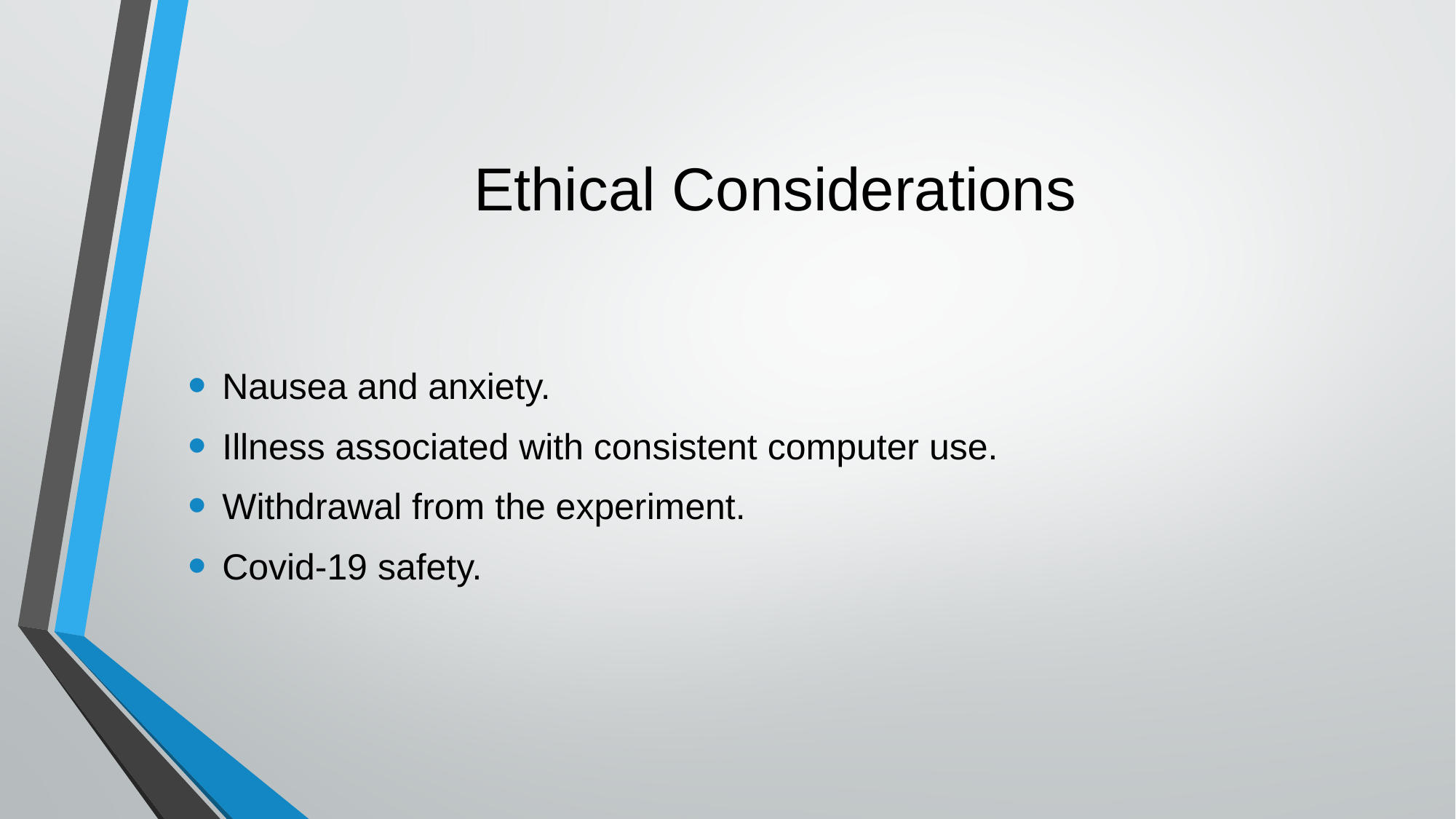

# Ethical Considerations
Nausea and anxiety.
Illness associated with consistent computer use.
Withdrawal from the experiment.
Covid-19 safety.